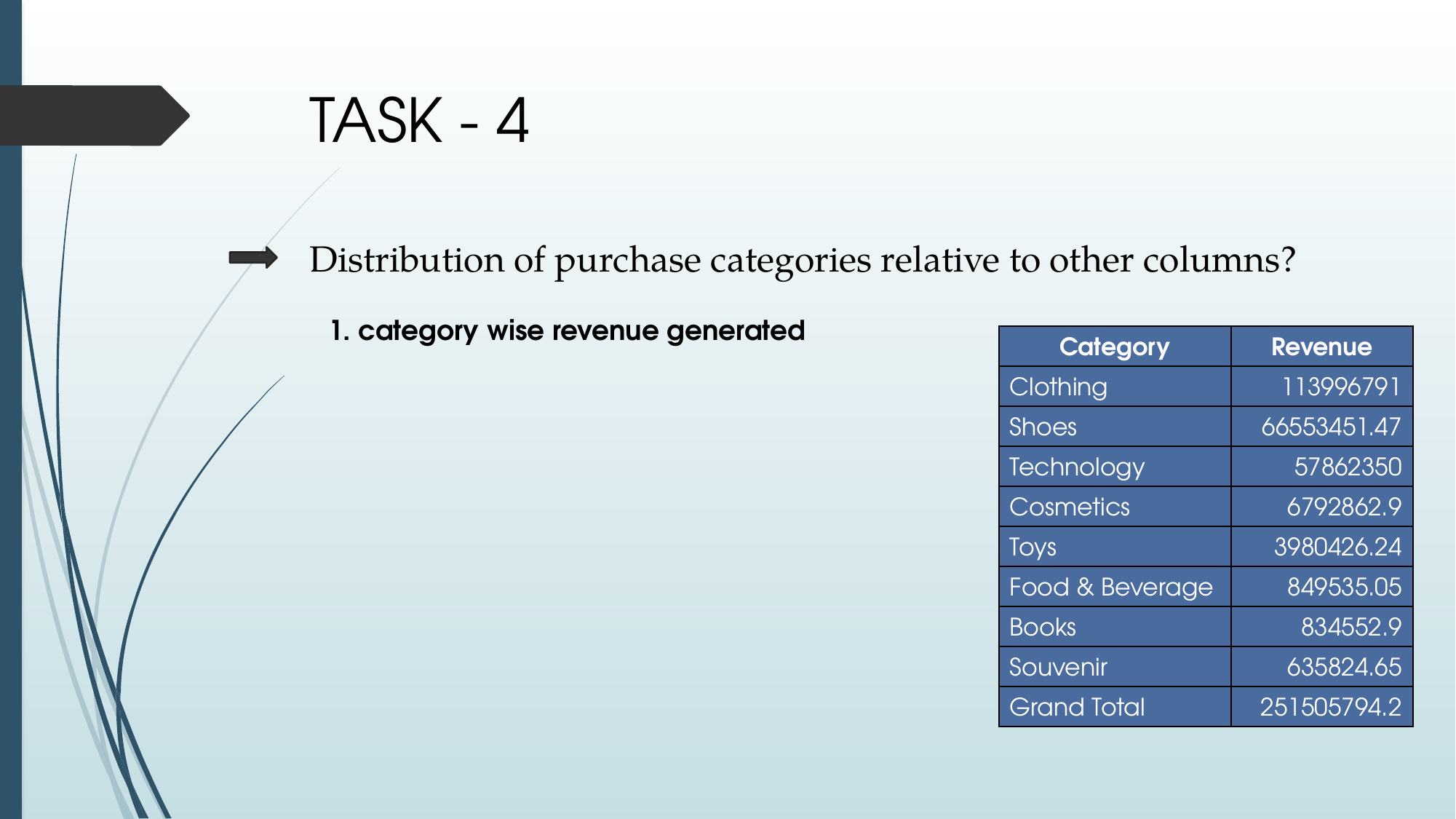

Task - 4
Distribution of purchase categories relative to other columns?

1. category wise revenue generated
| Category | Revenue |
| --- | --- |
| Clothing | 113996791 |
| Shoes | 66553451.47 |
| Technology | 57862350 |
| Cosmetics | 6792862.9 |
| Toys | 3980426.24 |
| Food & Beverage | 849535.05 |
| Books | 834552.9 |
| Souvenir | 635824.65 |
| Grand Total | 251505794.2 |